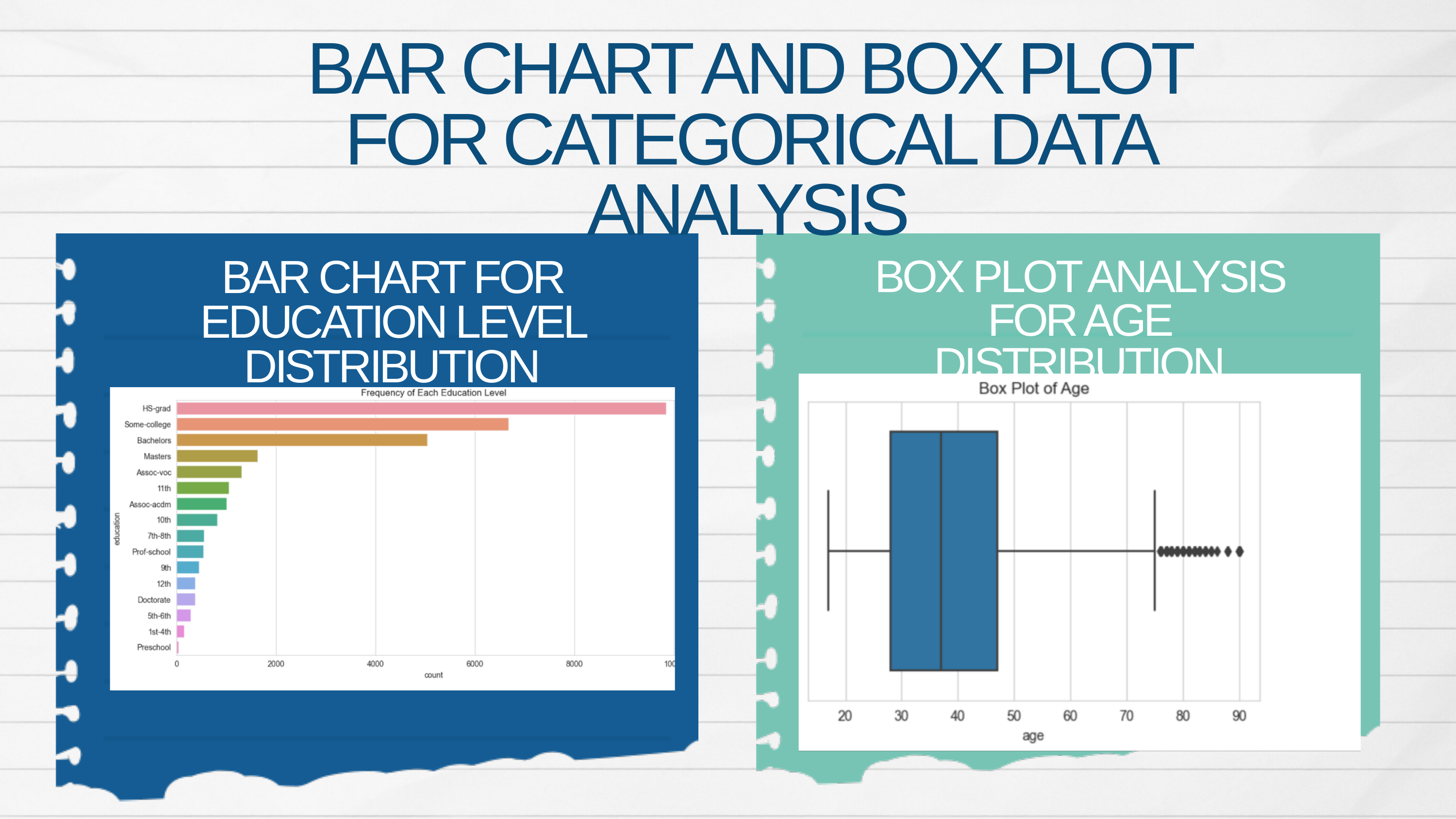

BAR CHART AND BOX PLOT FOR CATEGORICAL DATA ANALYSIS

BAR CHART FOR EDUCATION LEVEL DISTRIBUTION
BOX PLOT ANALYSIS FOR AGE DISTRIBUTION